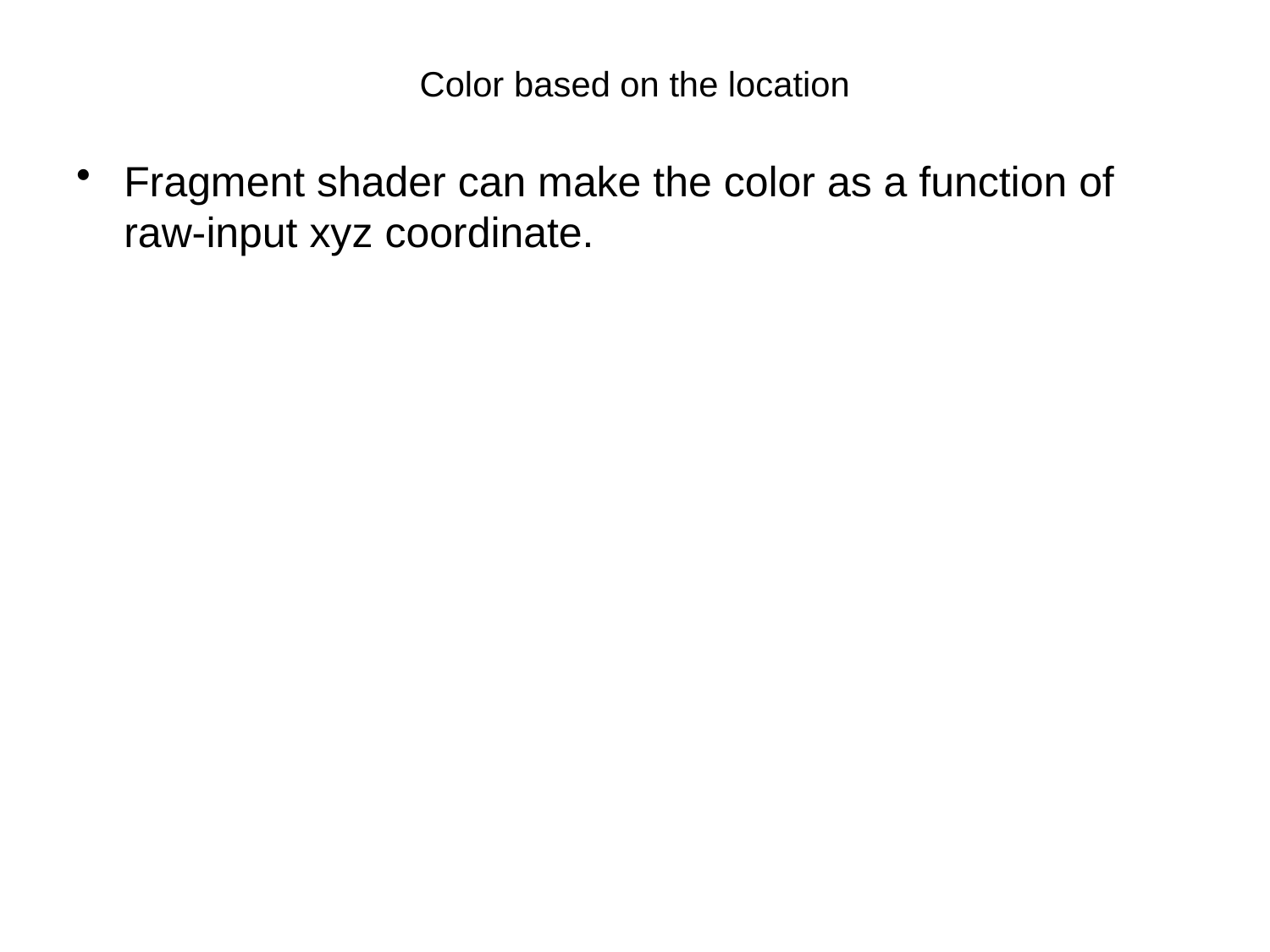

# Color based on the location
Fragment shader can make the color as a function of  raw-input xyz coordinate.